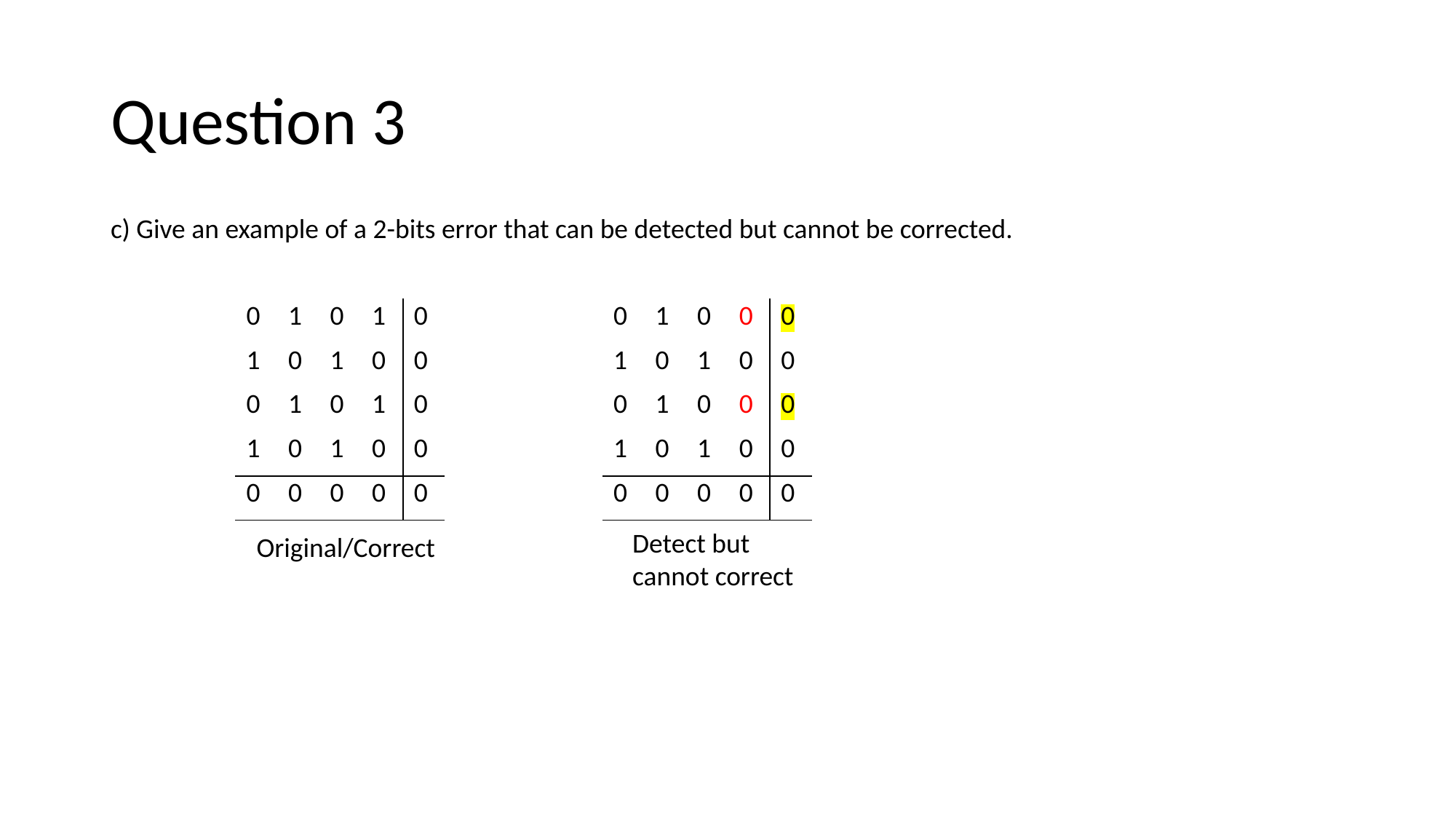

# Question 3

c) Give an example of a 2-bits error that can be detected but cannot be corrected.
| 0 | 1 | 0 | 1 | 0 |
| --- | --- | --- | --- | --- |
| 1 | 0 | 1 | 0 | 0 |
| 0 | 1 | 0 | 1 | 0 |
| 1 | 0 | 1 | 0 | 0 |
| 0 | 0 | 0 | 0 | 0 |
| 0 | 1 | 0 | 0 | 0 |
| --- | --- | --- | --- | --- |
| 1 | 0 | 1 | 0 | 0 |
| 0 | 1 | 0 | 0 | 0 |
| 1 | 0 | 1 | 0 | 0 |
| 0 | 0 | 0 | 0 | 0 |
Detect but cannot correct
Original/Correct